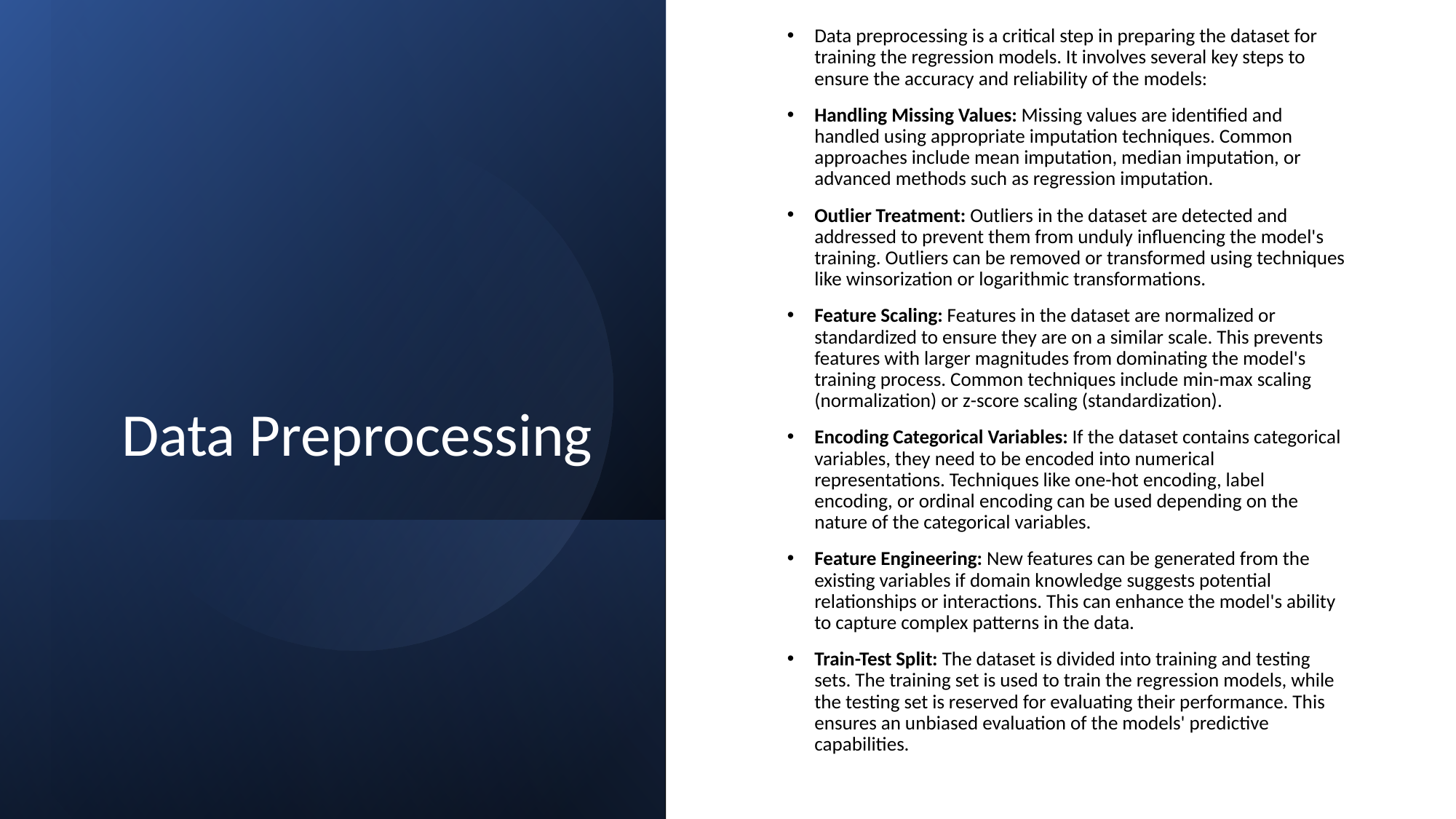

# Data Preprocessing

Data preprocessing is a critical step in preparing the dataset for training the regression models. It involves several key steps to ensure the accuracy and reliability of the models:
Handling Missing Values: Missing values are identified and handled using appropriate imputation techniques. Common approaches include mean imputation, median imputation, or advanced methods such as regression imputation.
Outlier Treatment: Outliers in the dataset are detected and addressed to prevent them from unduly influencing the model's training. Outliers can be removed or transformed using techniques like winsorization or logarithmic transformations.
Feature Scaling: Features in the dataset are normalized or standardized to ensure they are on a similar scale. This prevents features with larger magnitudes from dominating the model's training process. Common techniques include min-max scaling (normalization) or z-score scaling (standardization).
Encoding Categorical Variables: If the dataset contains categorical variables, they need to be encoded into numerical representations. Techniques like one-hot encoding, label encoding, or ordinal encoding can be used depending on the nature of the categorical variables.
Feature Engineering: New features can be generated from the existing variables if domain knowledge suggests potential relationships or interactions. This can enhance the model's ability to capture complex patterns in the data.
Train-Test Split: The dataset is divided into training and testing sets. The training set is used to train the regression models, while the testing set is reserved for evaluating their performance. This ensures an unbiased evaluation of the models' predictive capabilities.